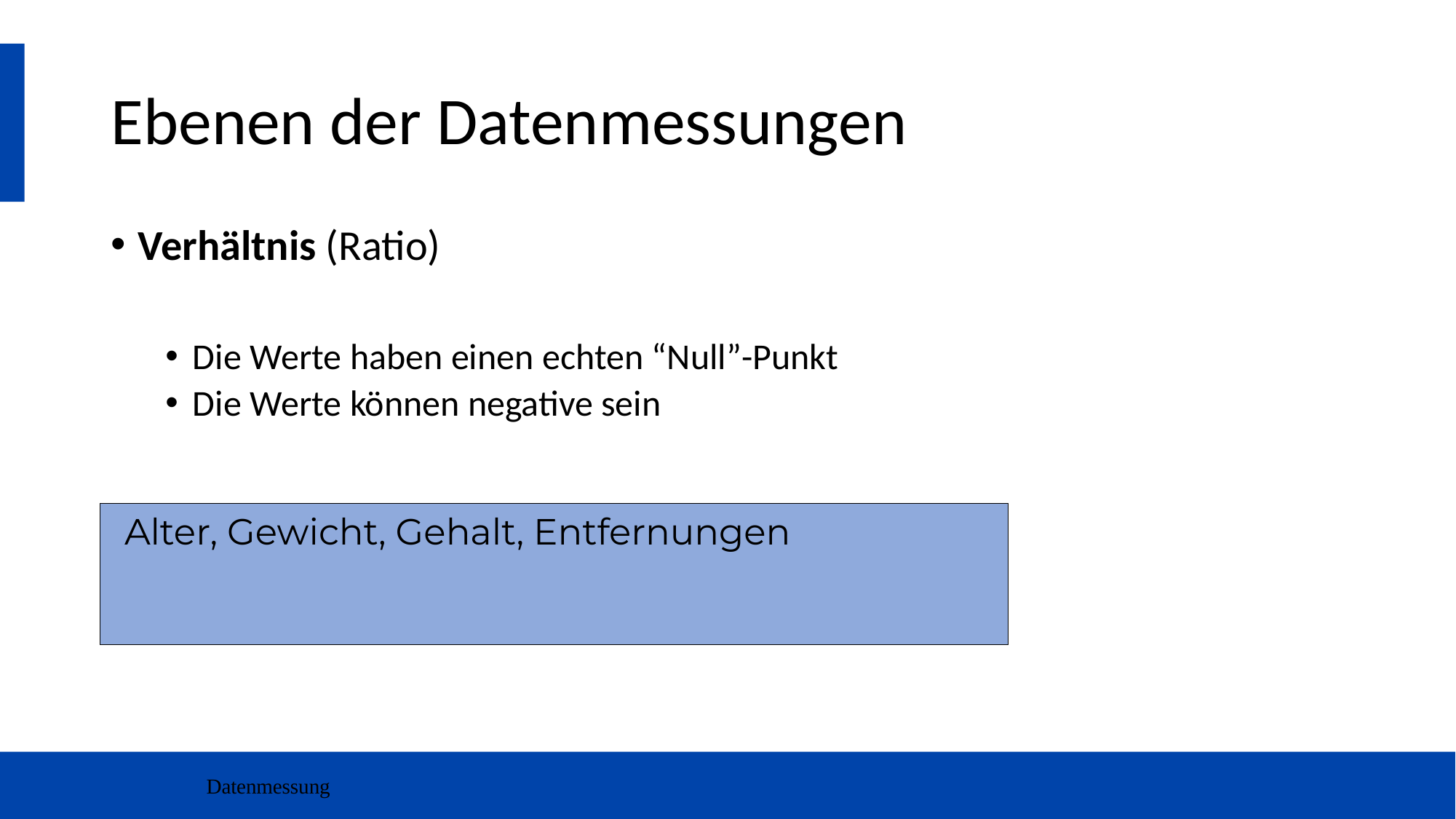

# Ebenen der Datenmessungen
Verhältnis (Ratio)

Die Werte haben einen echten “Null”-Punkt
Die Werte können negative sein
Alter, Gewicht, Gehalt, Entfernungen

Datenmessung